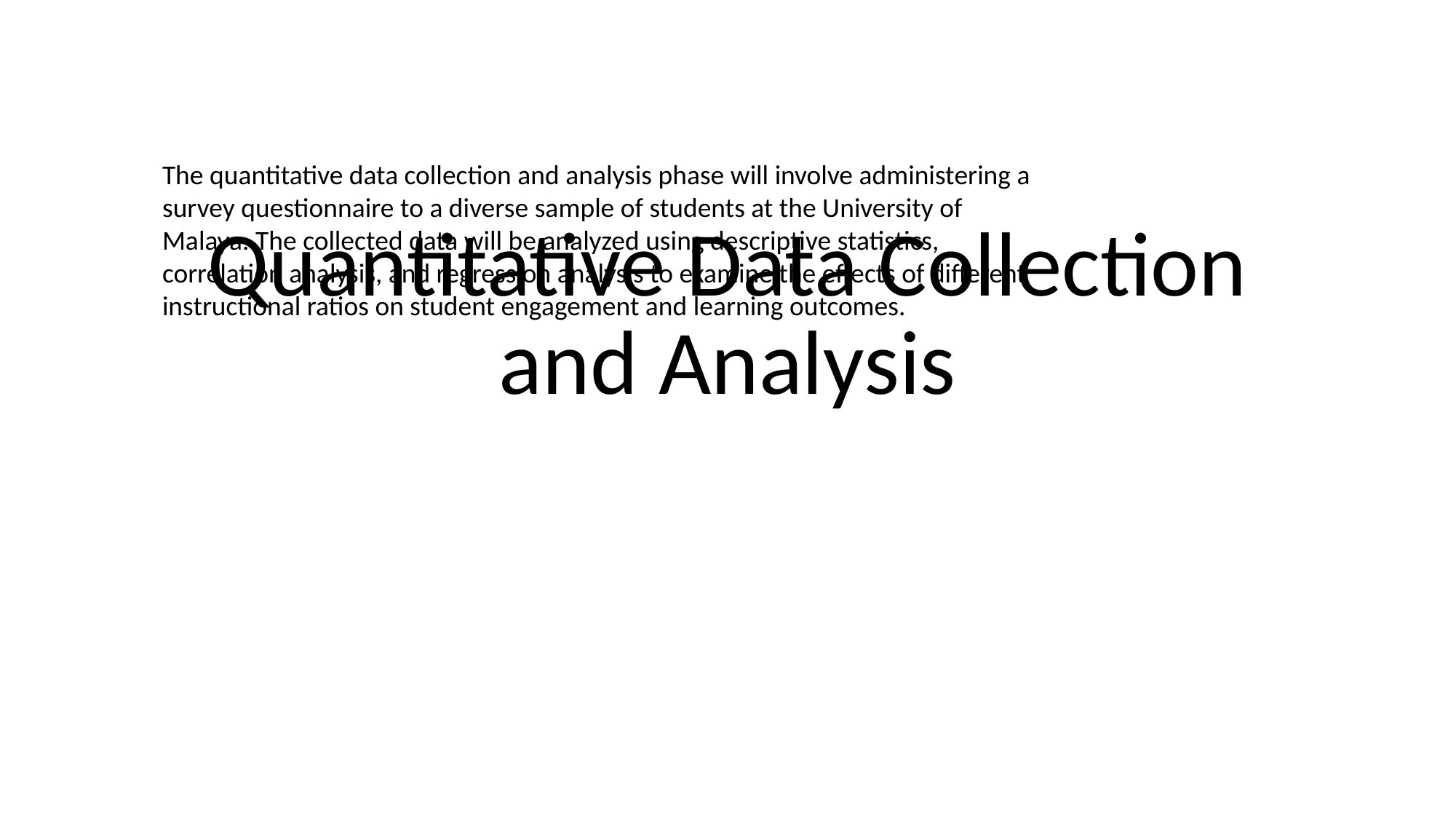

# Quantitative Data Collection and Analysis
The quantitative data collection and analysis phase will involve administering a survey questionnaire to a diverse sample of students at the University of Malaya. The collected data will be analyzed using descriptive statistics, correlation analysis, and regression analysis to examine the effects of different instructional ratios on student engagement and learning outcomes.